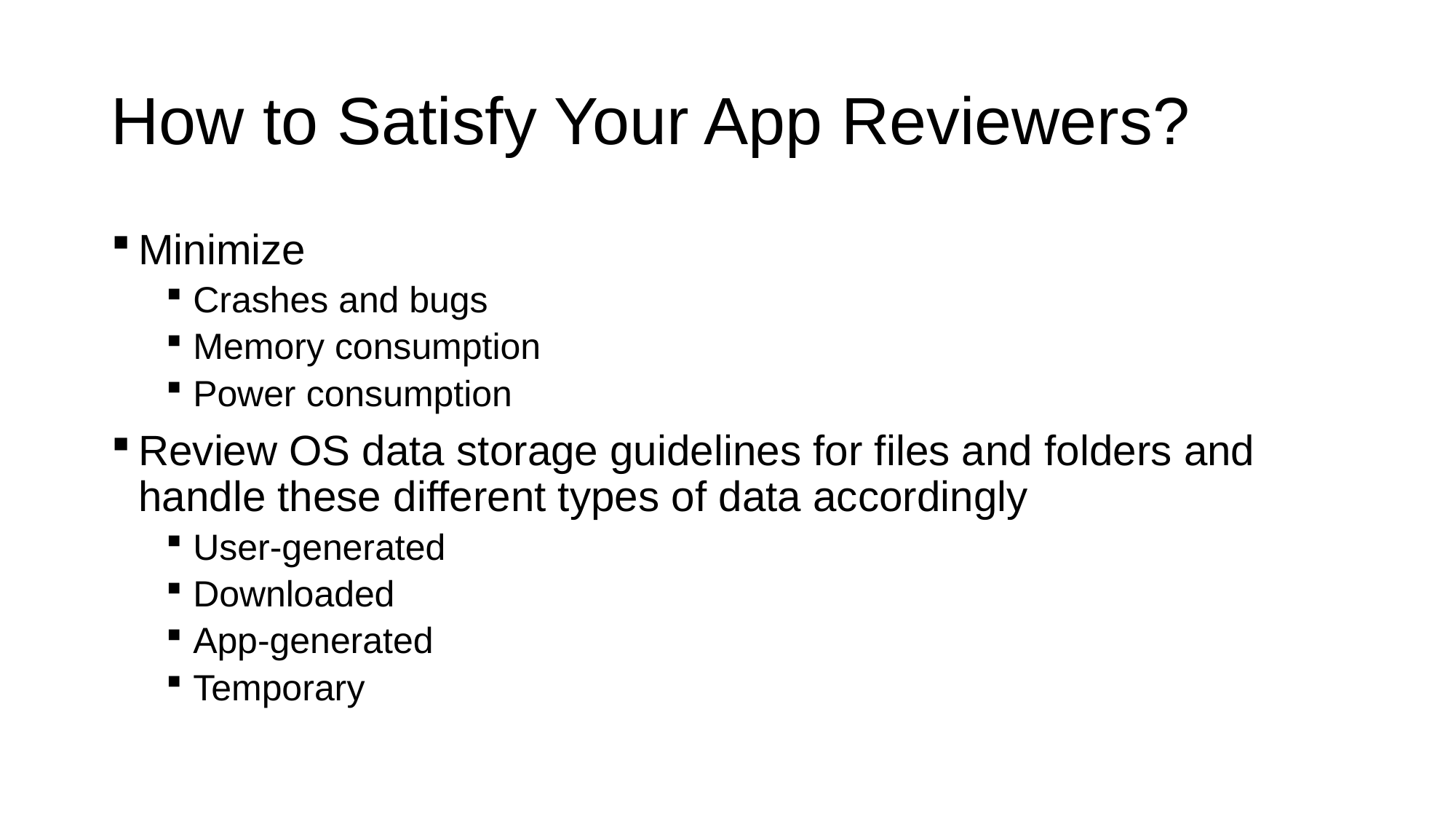

# How to Satisfy Your App Reviewers?
Minimize
Crashes and bugs
Memory consumption
Power consumption
Review OS data storage guidelines for files and folders and handle these different types of data accordingly
User-generated
Downloaded
App-generated
Temporary